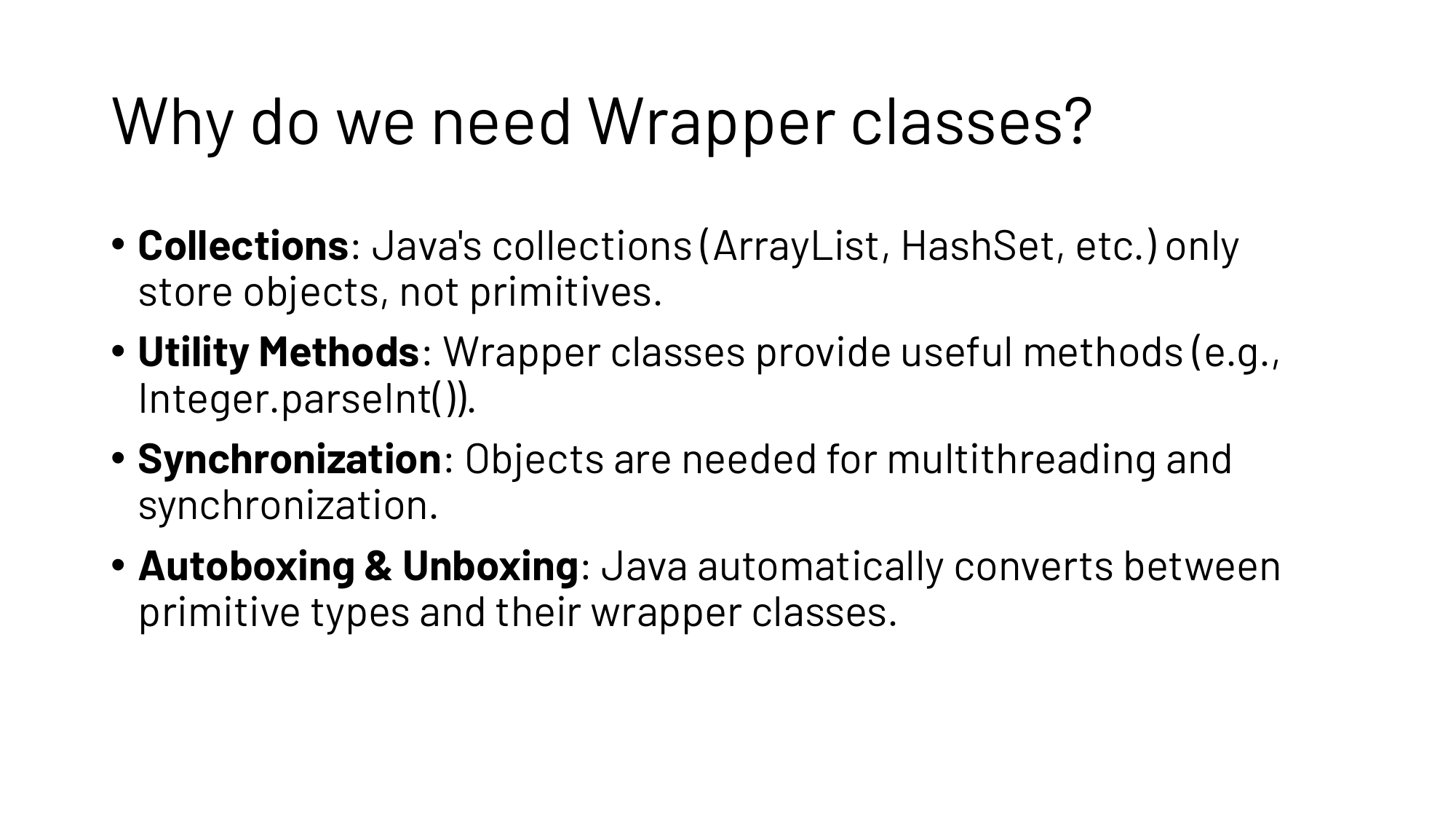

# Why do we need Wrapper classes?
Collections: Java's collections (ArrayList, HashSet, etc.) only store objects, not primitives.
Utility Methods: Wrapper classes provide useful methods (e.g., Integer.parseInt()).
Synchronization: Objects are needed for multithreading and synchronization.
Autoboxing & Unboxing: Java automatically converts between primitive types and their wrapper classes.